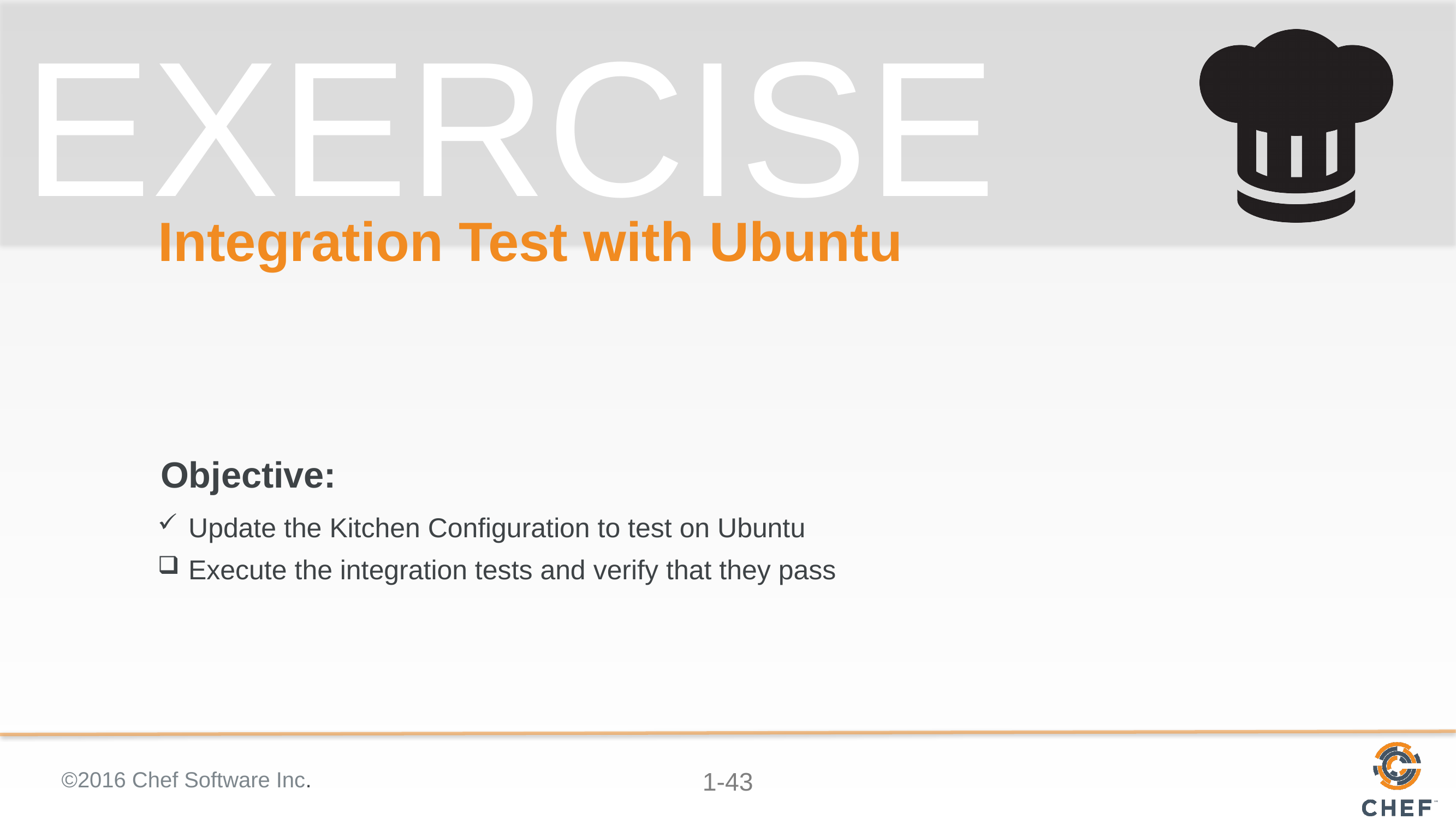

# Integration Test with Ubuntu

Update the Kitchen Configuration to test on Ubuntu
Execute the integration tests and verify that they pass